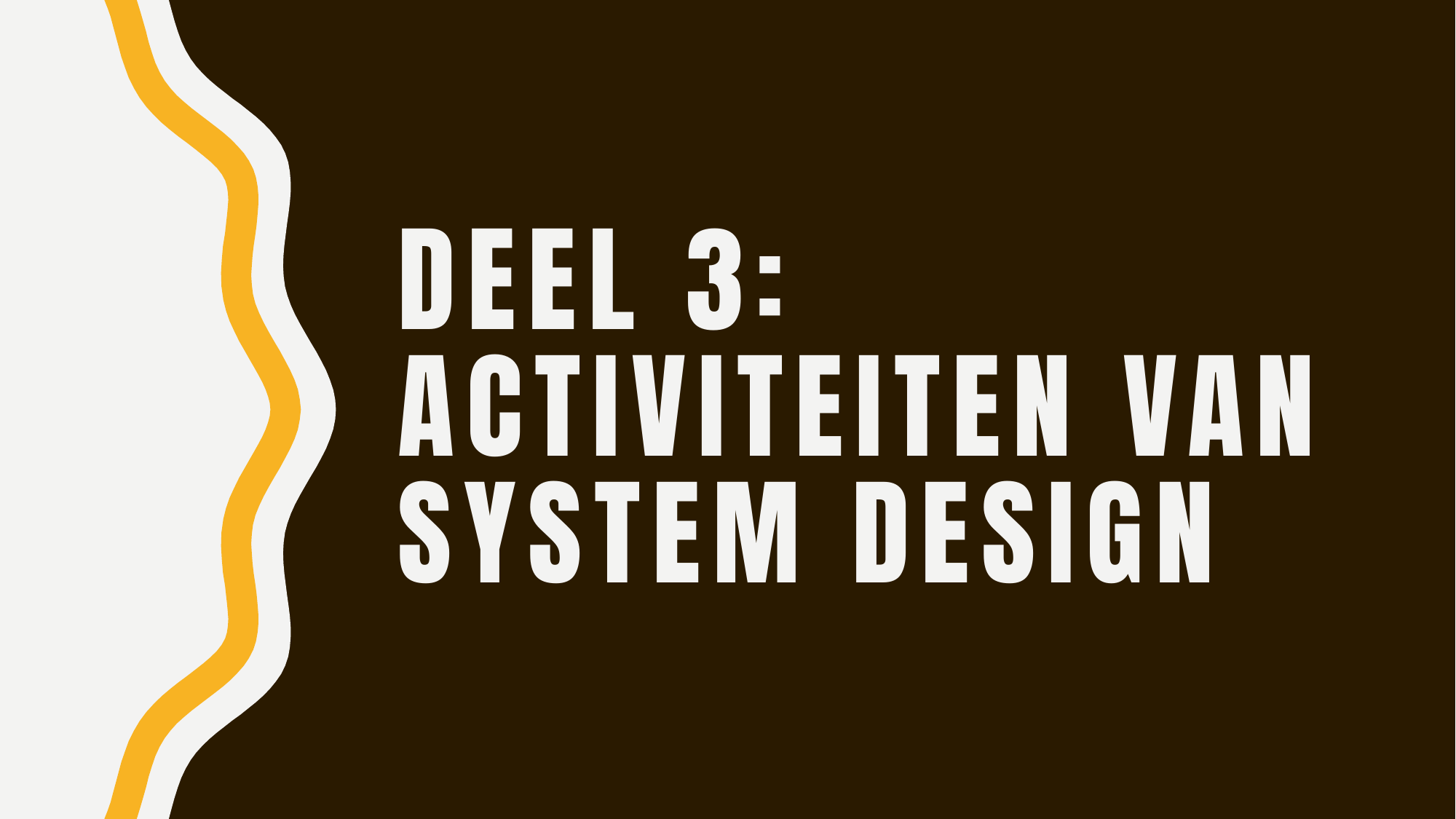

# Deel 3: Activiteiten van system design